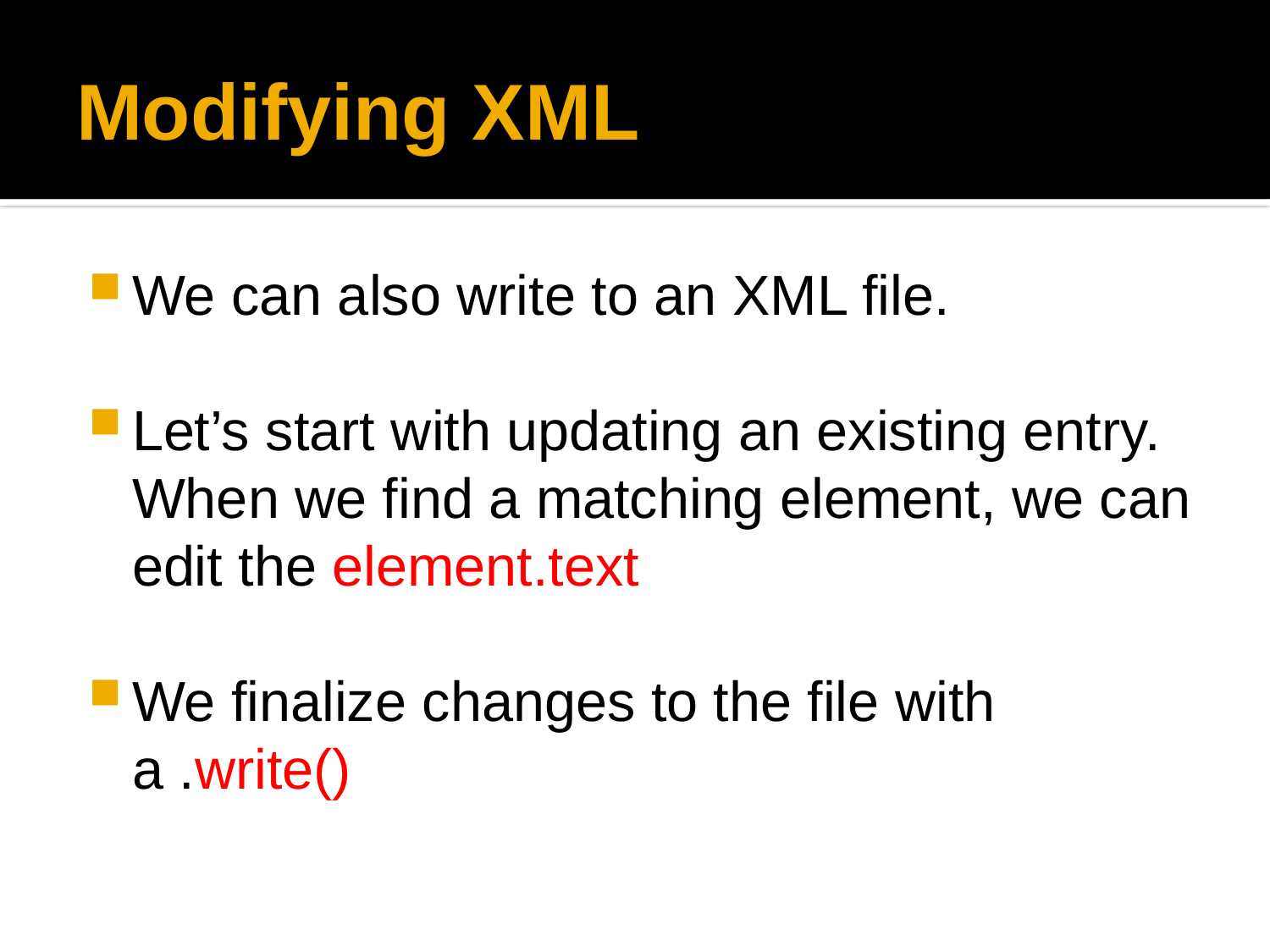

# Modifying XML
We can also write to an XML file.

Let’s start with updating an existing entry. When we find a matching element, we can edit the element.text

We finalize changes to the file with a .write()